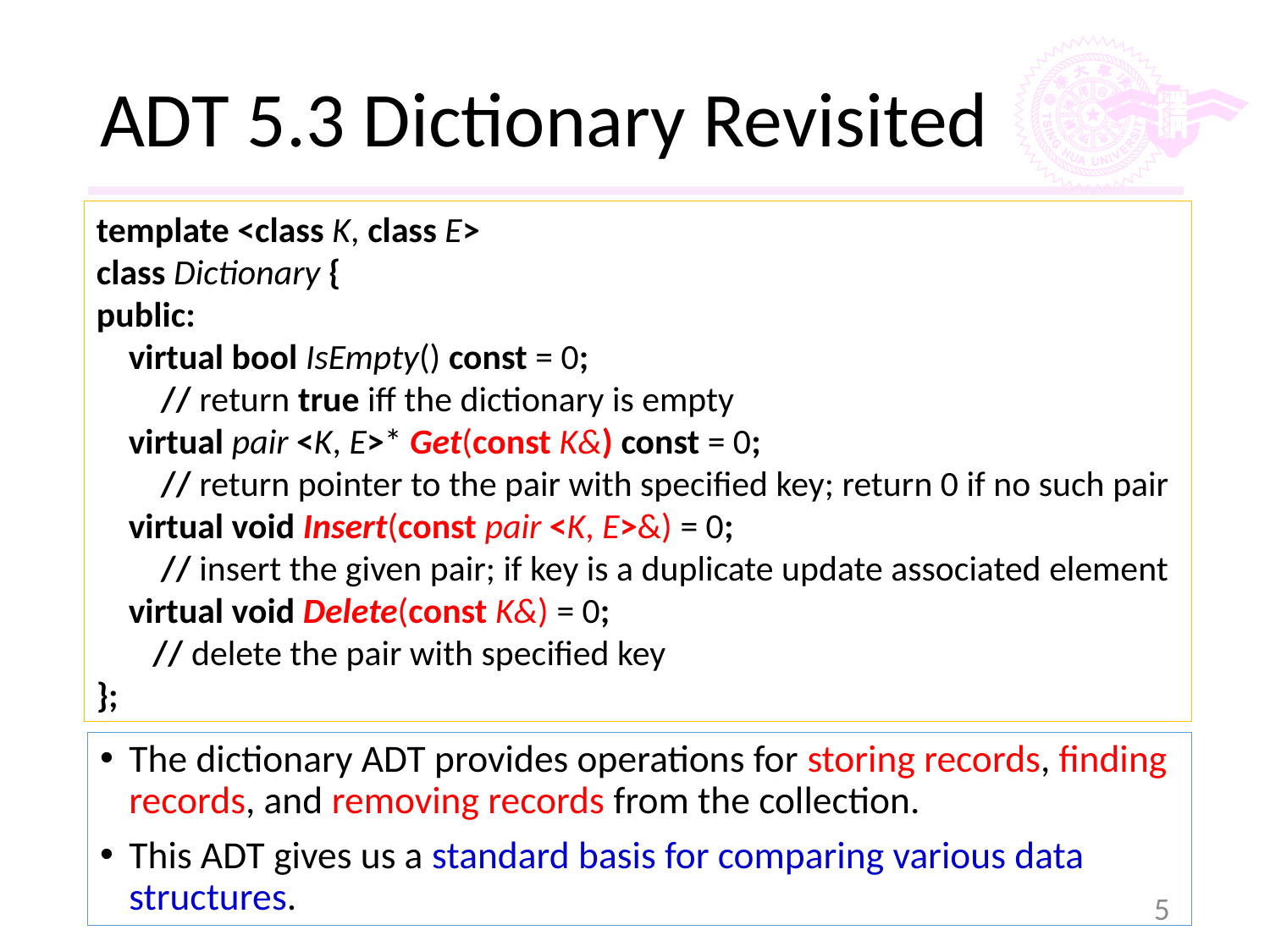

# ADT 5.3 Dictionary Revisited
template <class K, class E>
class Dictionary {
public:
    virtual bool IsEmpty() const = 0;
        // return true iff the dictionary is empty
    virtual pair <K, E>* Get(const K&) const = 0;
        // return pointer to the pair with specified key; return 0 if no such pair
    virtual void Insert(const pair <K, E>&) = 0;
        // insert the given pair; if key is a duplicate update associated element
    virtual void Delete(const K&) = 0;
       // delete the pair with specified key
};
The dictionary ADT provides operations for storing records, finding records, and removing records from the collection.
This ADT gives us a standard basis for comparing various data structures.
5